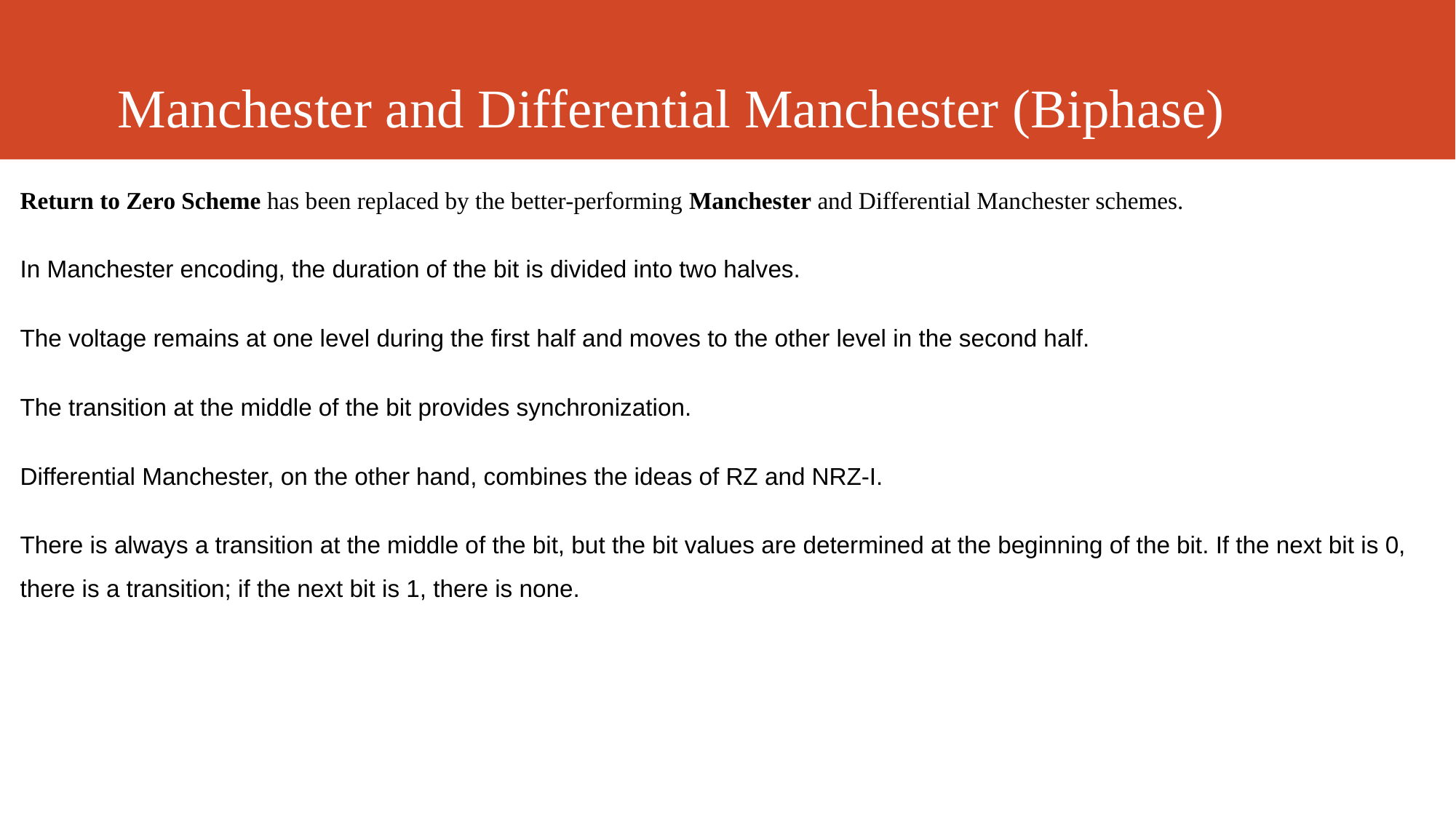

# Manchester and Differential Manchester (Biphase)
Return to Zero Scheme has been replaced by the better-performing Manchester and Differential Manchester schemes.
In Manchester encoding, the duration of the bit is divided into two halves.
The voltage remains at one level during the first half and moves to the other level in the second half.
The transition at the middle of the bit provides synchronization.
Differential Manchester, on the other hand, combines the ideas of RZ and NRZ-I.
There is always a transition at the middle of the bit, but the bit values are determined at the beginning of the bit. If the next bit is 0, there is a transition; if the next bit is 1, there is none.